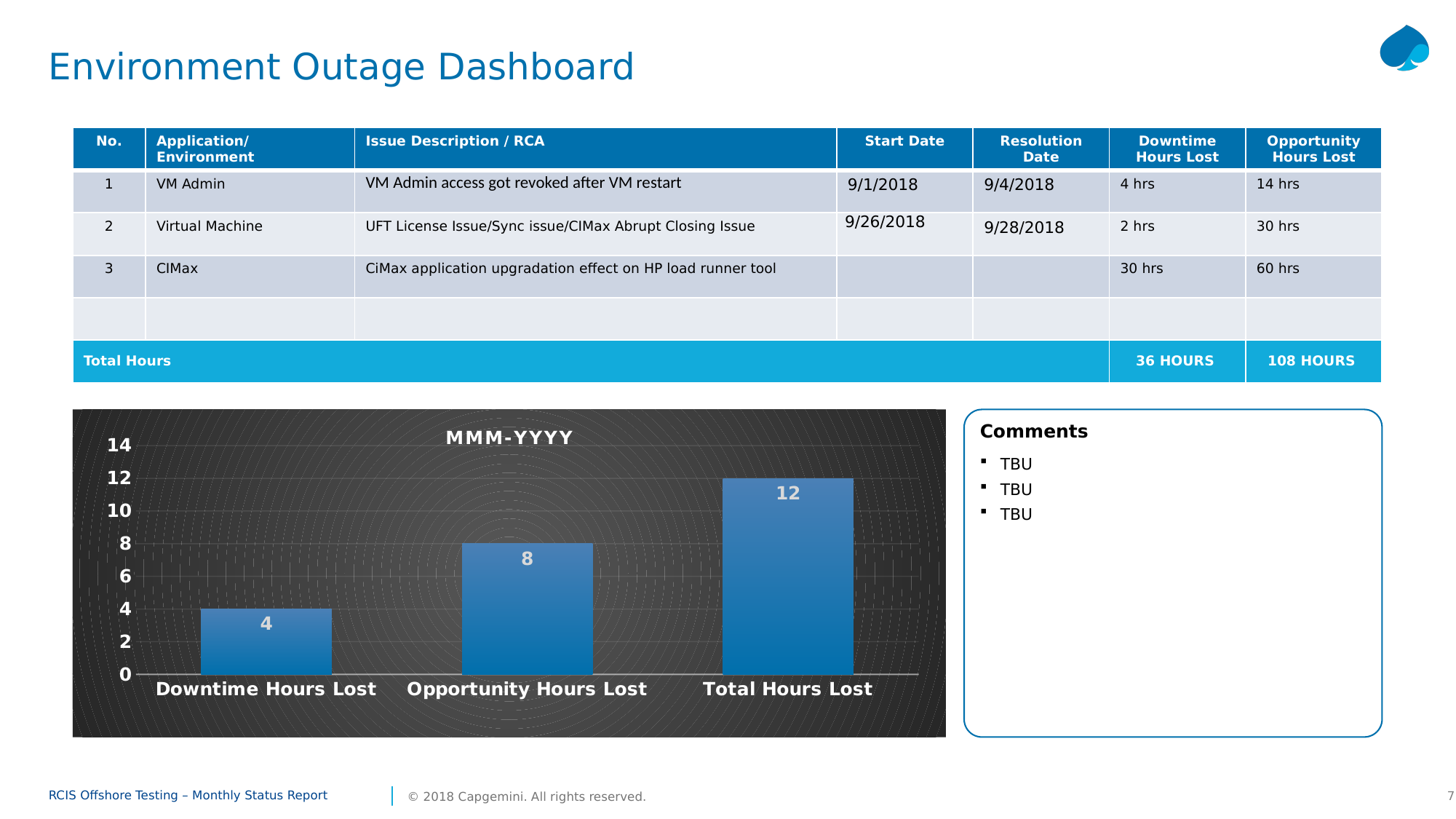

# Environment Outage Dashboard
| No. | Application/ Environment | Issue Description / RCA | Start Date | Resolution Date | Downtime Hours Lost | Opportunity Hours Lost |
| --- | --- | --- | --- | --- | --- | --- |
| 1 | VM Admin | VM Admin access got revoked after VM restart | 9/1/2018 | 9/4/2018 | 4 hrs | 14 hrs |
| 2 | Virtual Machine | UFT License Issue/Sync issue/CIMax Abrupt Closing Issue | 9/26/2018 | 9/28/2018 | 2 hrs | 30 hrs |
| 3 | CIMax | CiMax application upgradation effect on HP load runner tool |  |  | 30 hrs | 60 hrs |
|  |  |  |  |  |  |  |
| Total Hours |  |  |  |  | 36 HOURS | 108 HOURS |

### Chart:

| Category | MMM-YYYY |
|---|---|
| Downtime Hours Lost | 4.0 |
| Opportunity Hours Lost | 8.0 |
| Total Hours Lost | 12.0 |
Comments
TBU
TBU
TBU